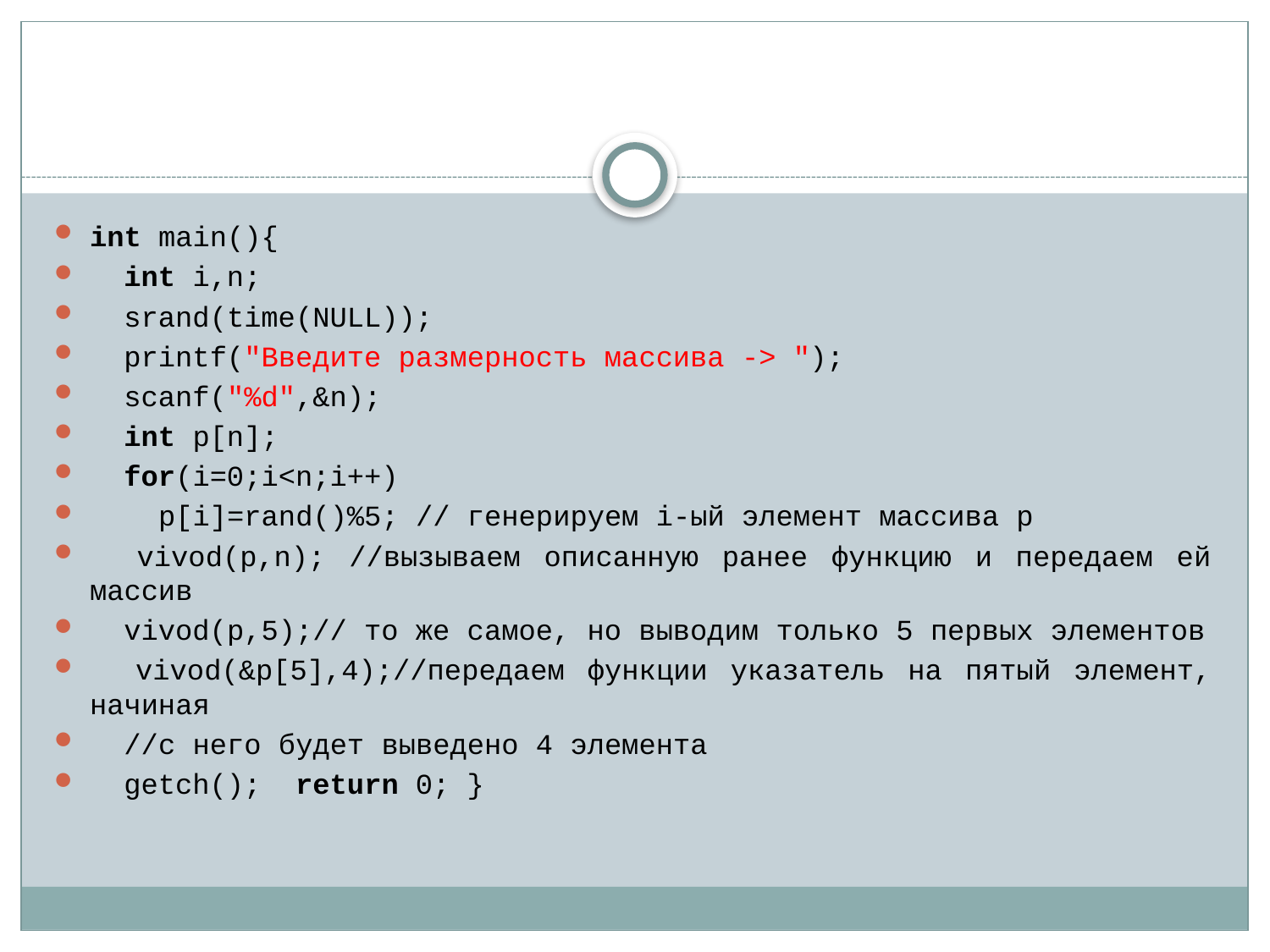

#
int main(){
  int i,n;
  srand(time(NULL));
  printf("Введите размерность массива -> ");
  scanf("%d",&n);
  int p[n];
  for(i=0;i<n;i++)
    p[i]=rand()%5; // генерируем i-ый элемент массива р
  vivod(p,n); //вызываем описанную ранее функцию и передаем ей массив
  vivod(p,5);// то же самое, но выводим только 5 первых элементов
  vivod(&p[5],4);//передаем функции указатель на пятый элемент, начиная
  //с него будет выведено 4 элемента
  getch();  return 0; }